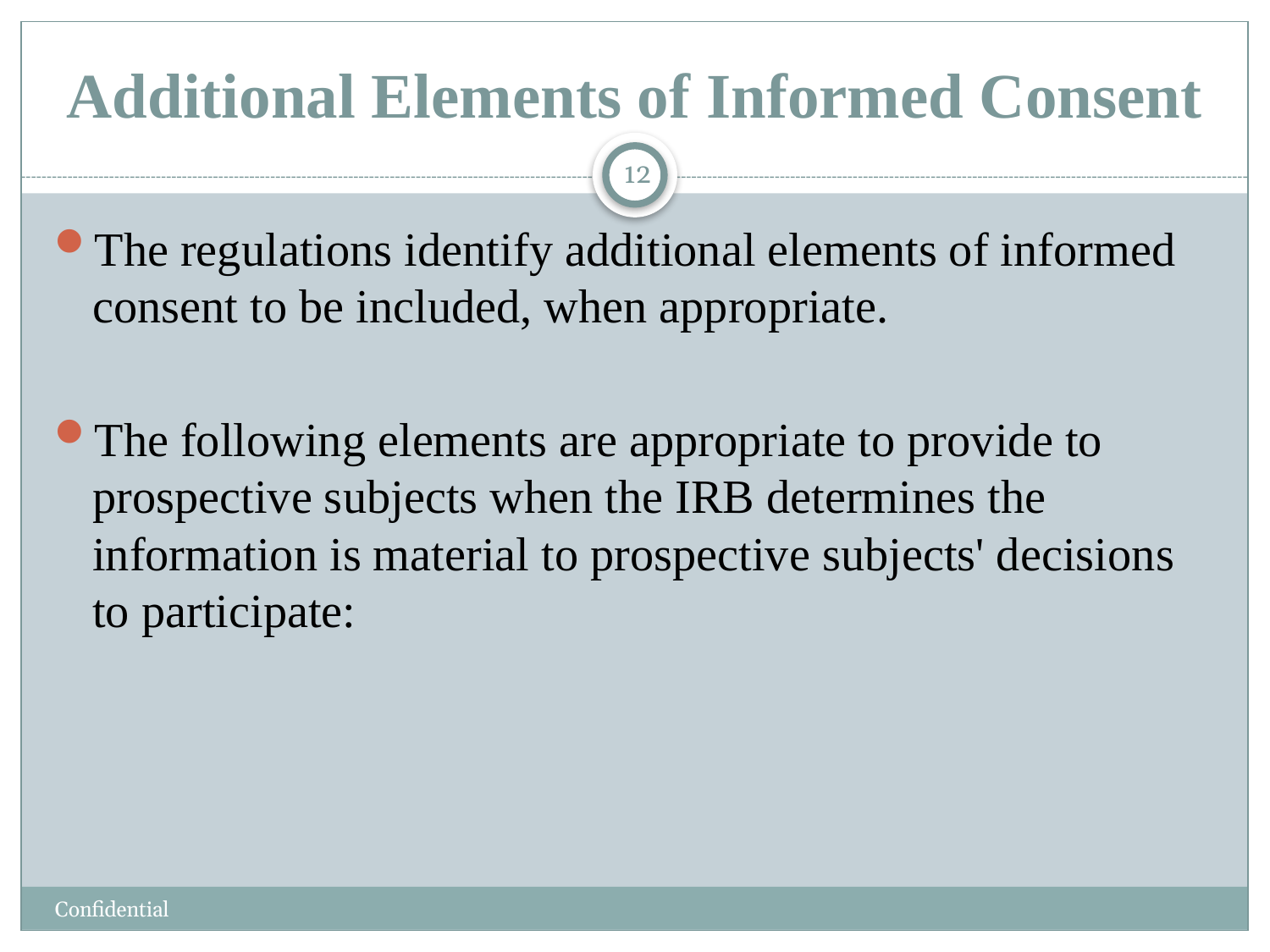

# Additional Elements of Informed Consent
12
The regulations identify additional elements of informed consent to be included, when appropriate.

The following elements are appropriate to provide to prospective subjects when the IRB determines the information is material to prospective subjects' decisions to participate:
Confidential